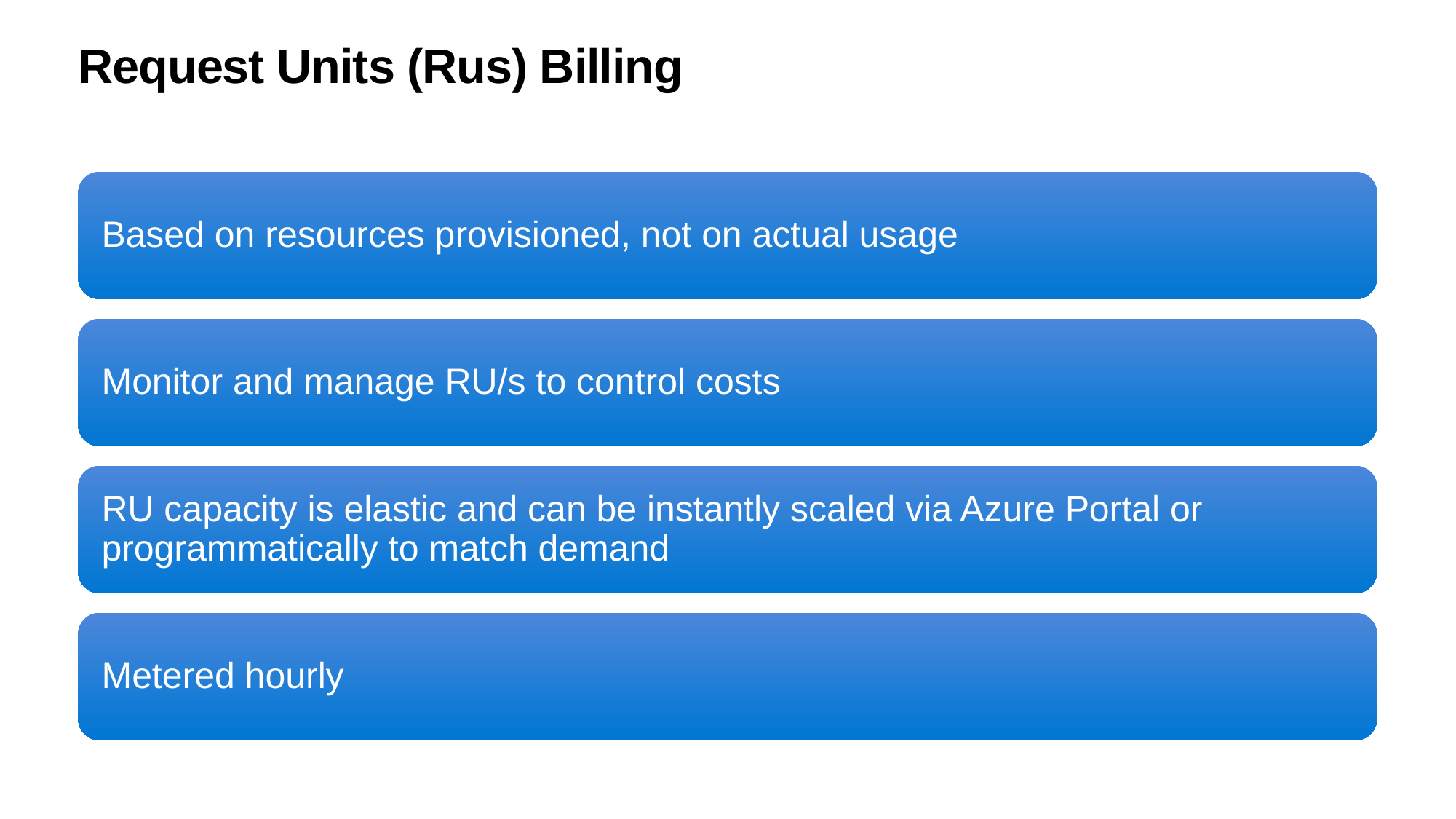

# Request Units (Rus) Billing
Based on resources provisioned, not on actual usage
Monitor and manage RU/s to control costs
RU capacity is elastic and can be instantly scaled via Azure Portal or programmatically to match demand
Metered hourly